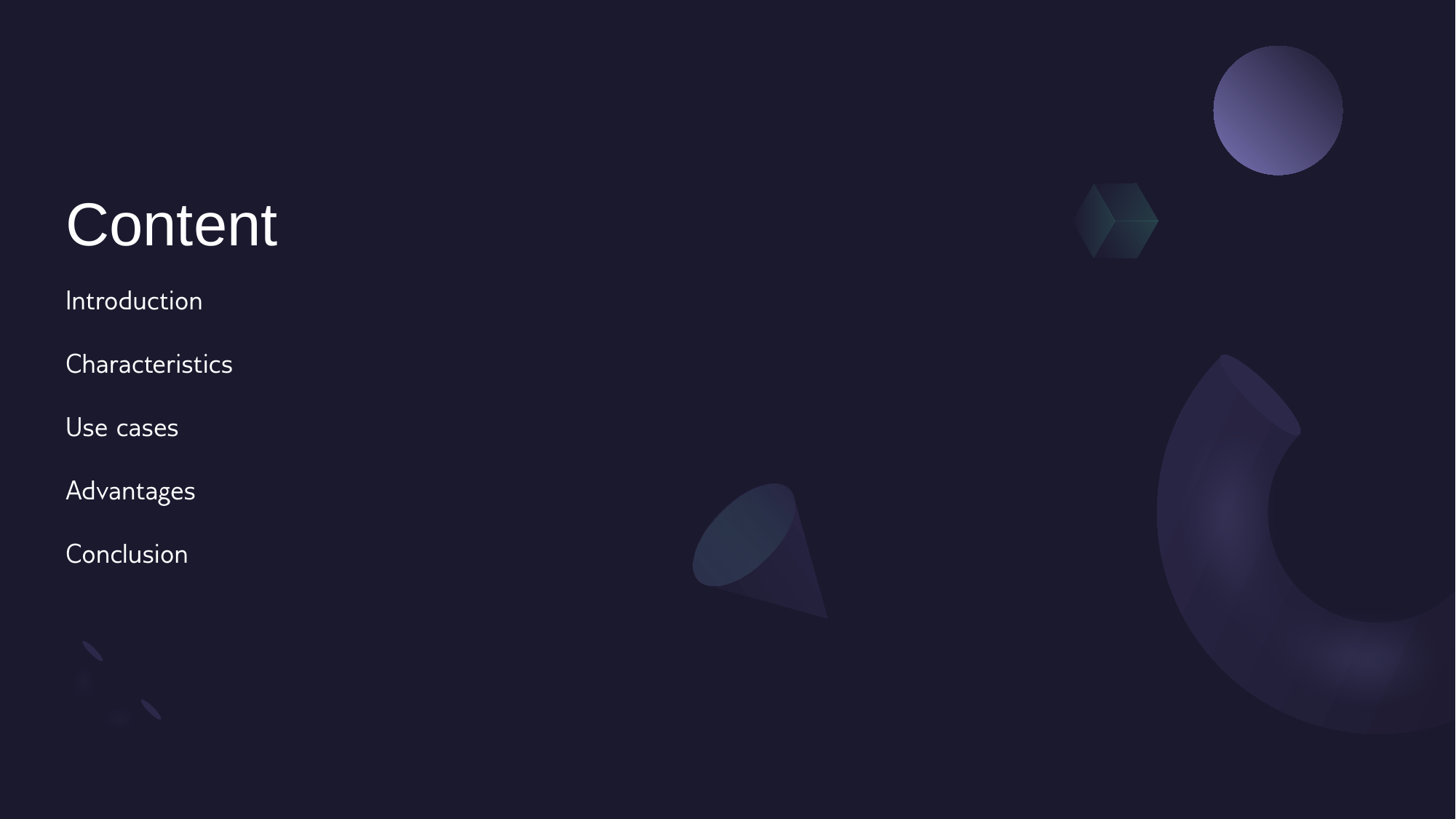

# Content
Introduction
Characteristics
Use cases
Advantages
Conclusion